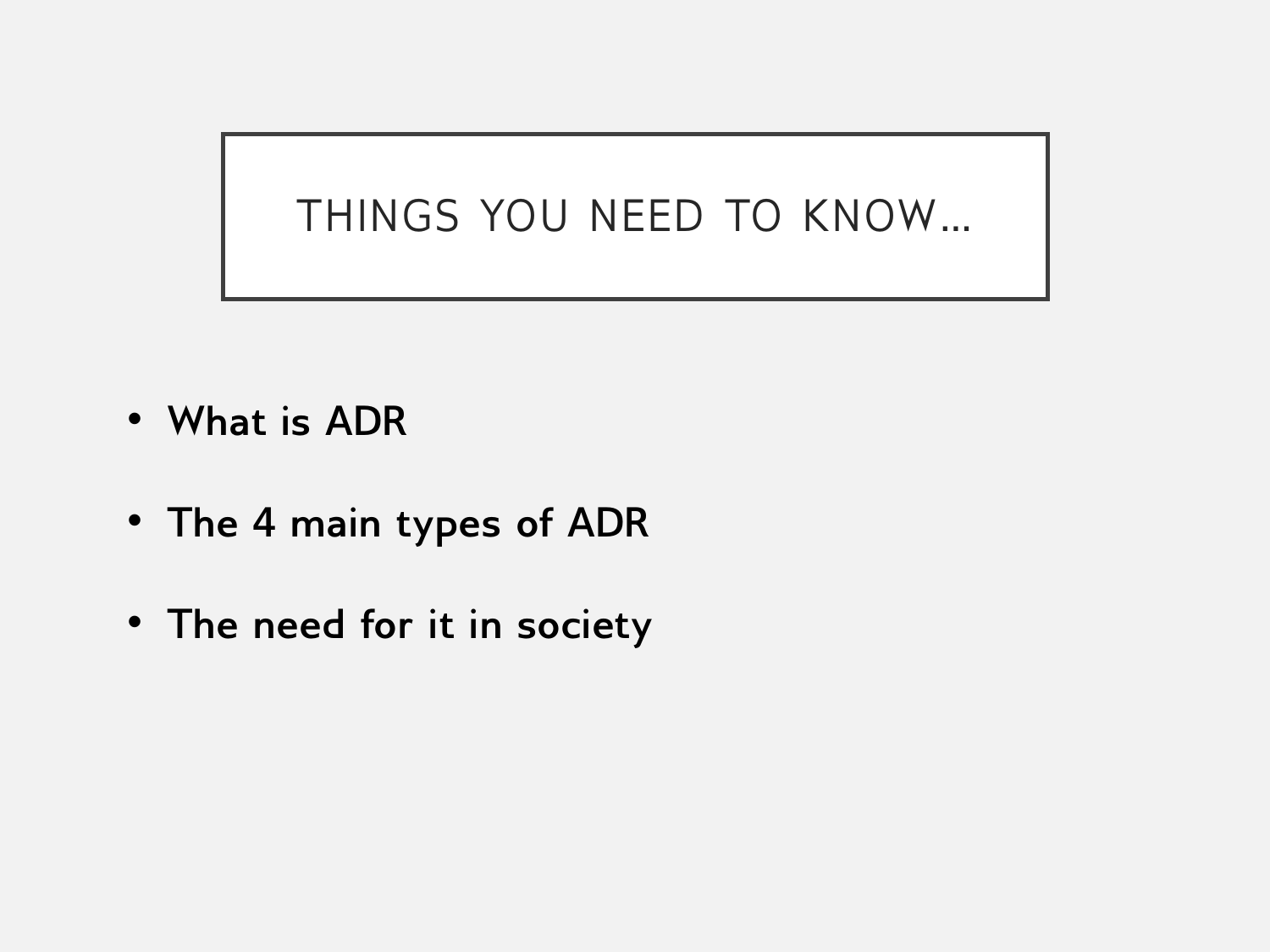

# Things you need to know…
What is ADR
The 4 main types of ADR
The need for it in society